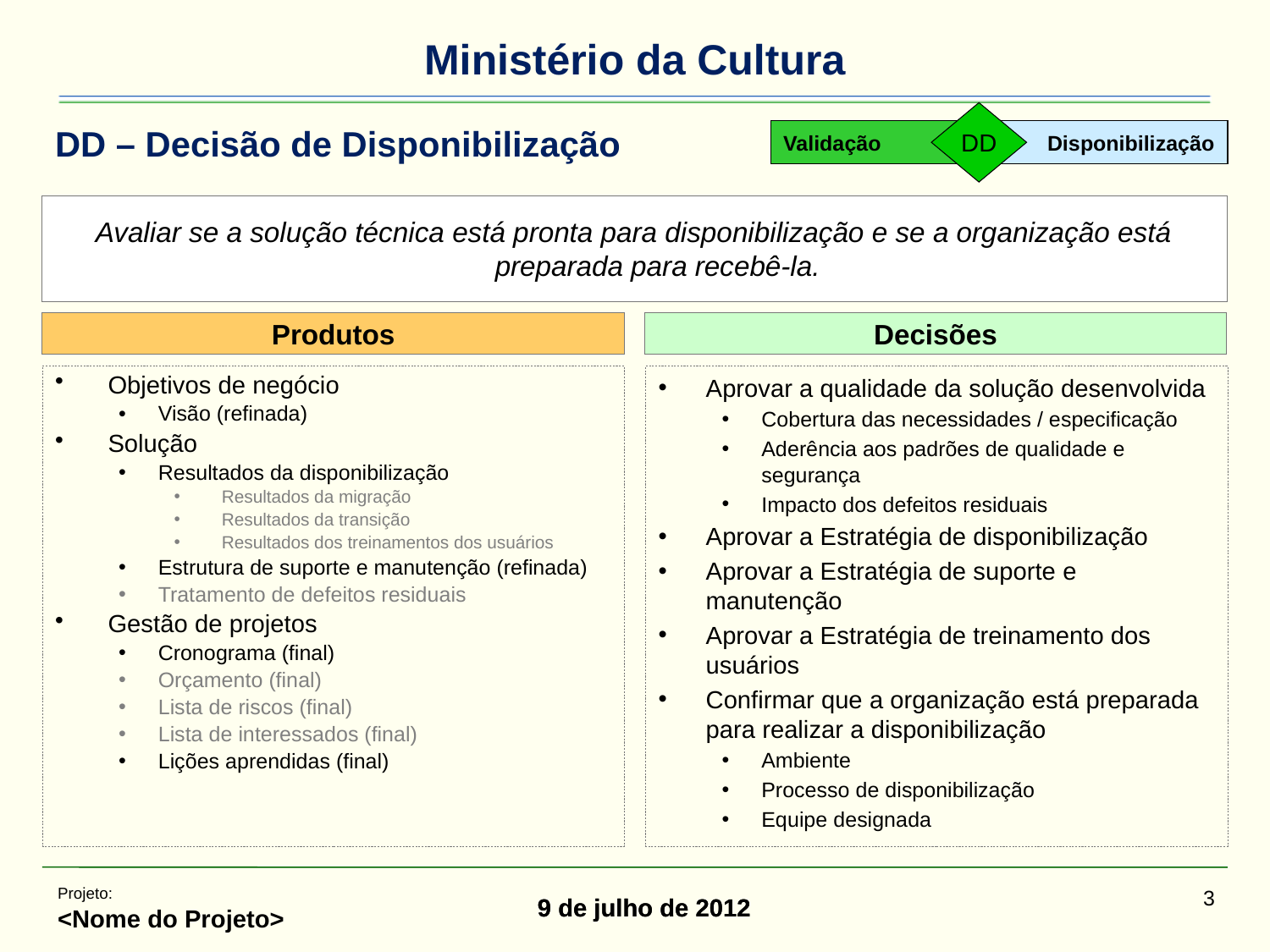

DD
# DD – Decisão de Disponibilização
Validação
Disponibilização
Avaliar se a solução técnica está pronta para disponibilização e se a organização está preparada para recebê-la.
Decisões
Produtos
Objetivos de negócio
Visão (refinada)
Solução
Resultados da disponibilização
Resultados da migração
Resultados da transição
Resultados dos treinamentos dos usuários
Estrutura de suporte e manutenção (refinada)
Tratamento de defeitos residuais
Gestão de projetos
Cronograma (final)
Orçamento (final)
Lista de riscos (final)
Lista de interessados (final)
Lições aprendidas (final)

Aprovar a qualidade da solução desenvolvida
Cobertura das necessidades / especificação
Aderência aos padrões de qualidade e segurança
Impacto dos defeitos residuais
Aprovar a Estratégia de disponibilização
Aprovar a Estratégia de suporte e manutenção
Aprovar a Estratégia de treinamento dos usuários
Confirmar que a organização está preparada para realizar a disponibilização
Ambiente
Processo de disponibilização
Equipe designada
Projeto:
<Nome do Projeto>
3